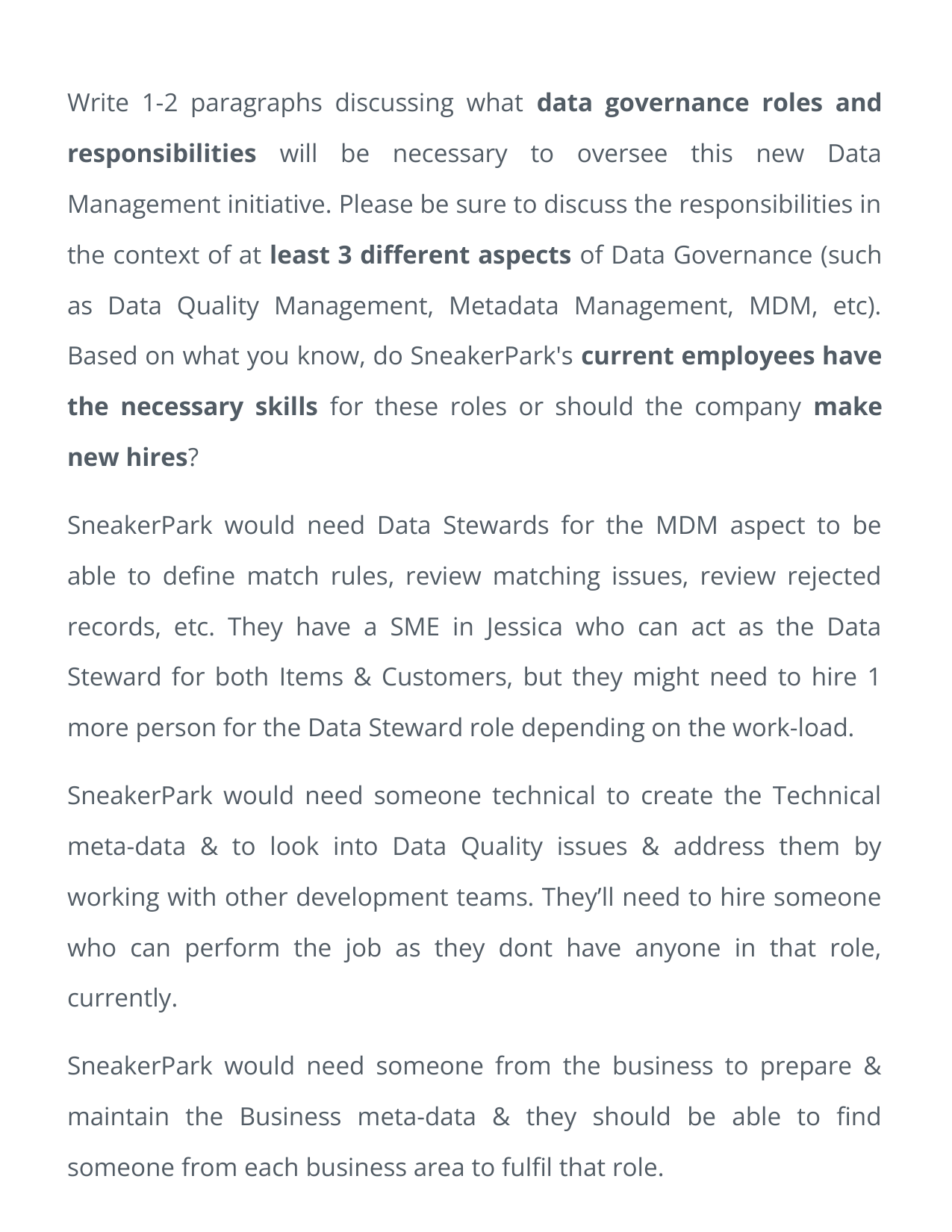

Write 1-2 paragraphs discussing what data governance roles and responsibilities will be necessary to oversee this new Data Management initiative. Please be sure to discuss the responsibilities in the context of at least 3 different aspects of Data Governance (such as Data Quality Management, Metadata Management, MDM, etc). Based on what you know, do SneakerPark's current employees have the necessary skills for these roles or should the company make new hires?
SneakerPark would need Data Stewards for the MDM aspect to be able to define match rules, review matching issues, review rejected records, etc. They have a SME in Jessica who can act as the Data Steward for both Items & Customers, but they might need to hire 1 more person for the Data Steward role depending on the work-load.
SneakerPark would need someone technical to create the Technical meta-data & to look into Data Quality issues & address them by working with other development teams. They’ll need to hire someone who can perform the job as they dont have anyone in that role, currently.
SneakerPark would need someone from the business to prepare & maintain the Business meta-data & they should be able to find someone from each business area to fulfil that role.